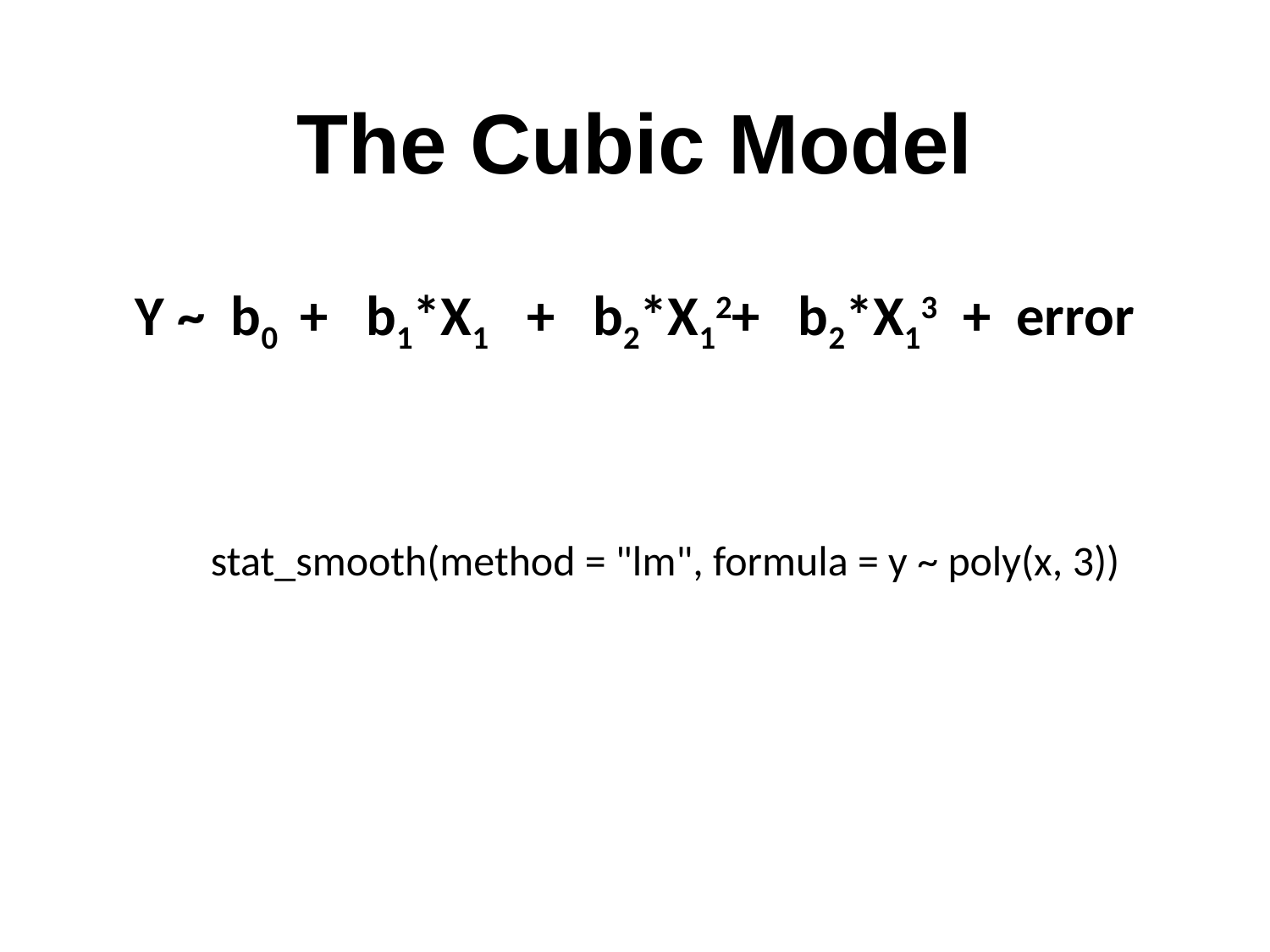

The Cubic Model
Y ~  b0   +   b1*X1   +   b2*X12+   b2*X13  +  error
stat_smooth(method = "lm", formula = y ~ poly(x, 3))